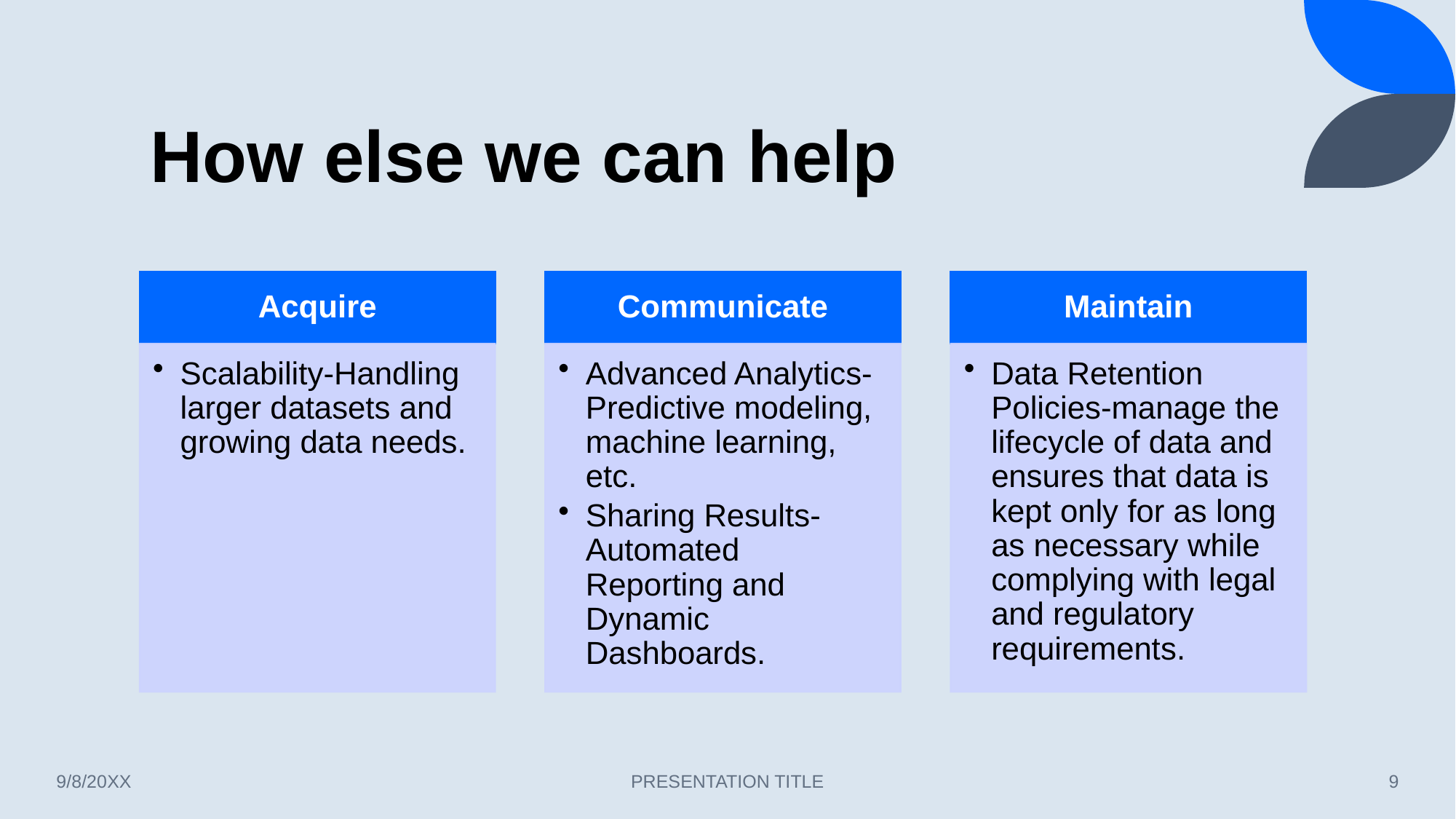

# How else we can help
Acquire
Scalability-Handling larger datasets and growing data needs.
Communicate
Advanced Analytics-Predictive modeling, machine learning, etc.
Sharing Results-Automated Reporting and Dynamic Dashboards.
Maintain
Data Retention Policies-manage the lifecycle of data and ensures that data is kept only for as long as necessary while complying with legal and regulatory requirements.
9/8/20XX
PRESENTATION TITLE
9